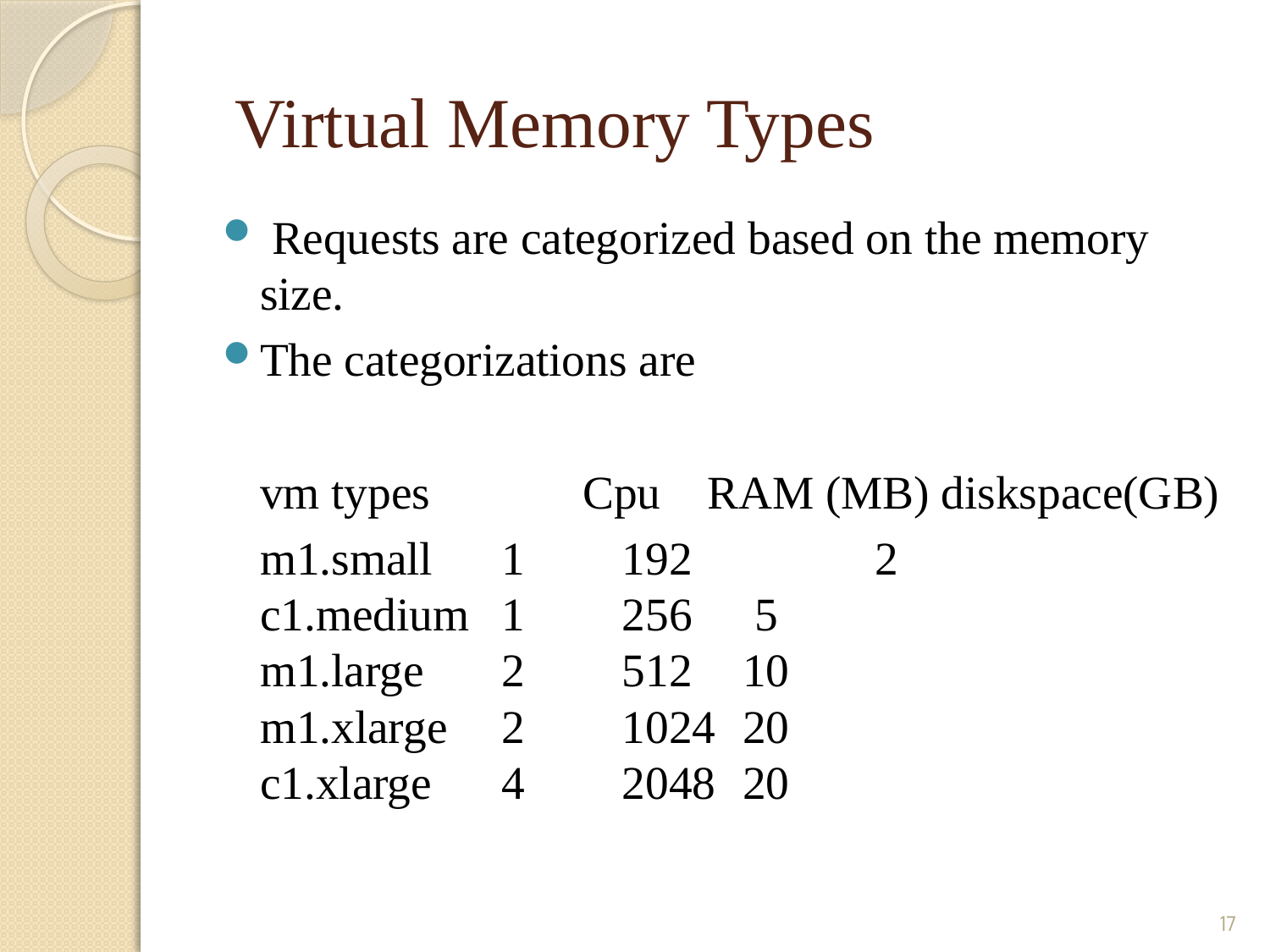

# Virtual Memory Types
 Requests are categorized based on the memory size.
The categorizations are

	vm types 	       Cpu    RAM (MB) diskspace(GB)
	m1.small 		1 	192   	 	 2
c1.medium 	1 	256 		 5
m1.large 		2 	512   		10
m1.xlarge 	2 	1024 		20
c1.xlarge 		4 	2048 		20

17